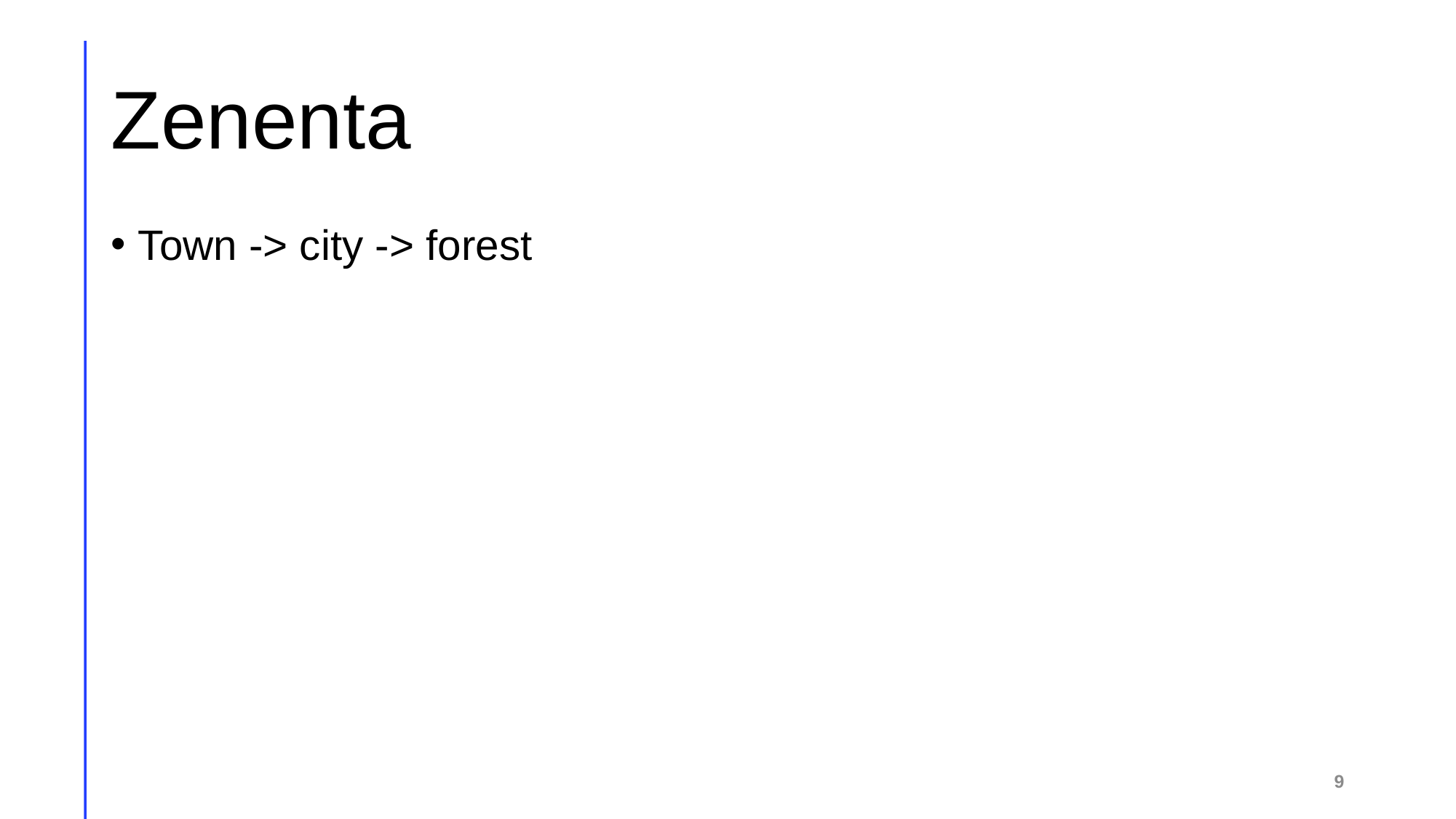

# Zenenta
Town -> city -> forest
9